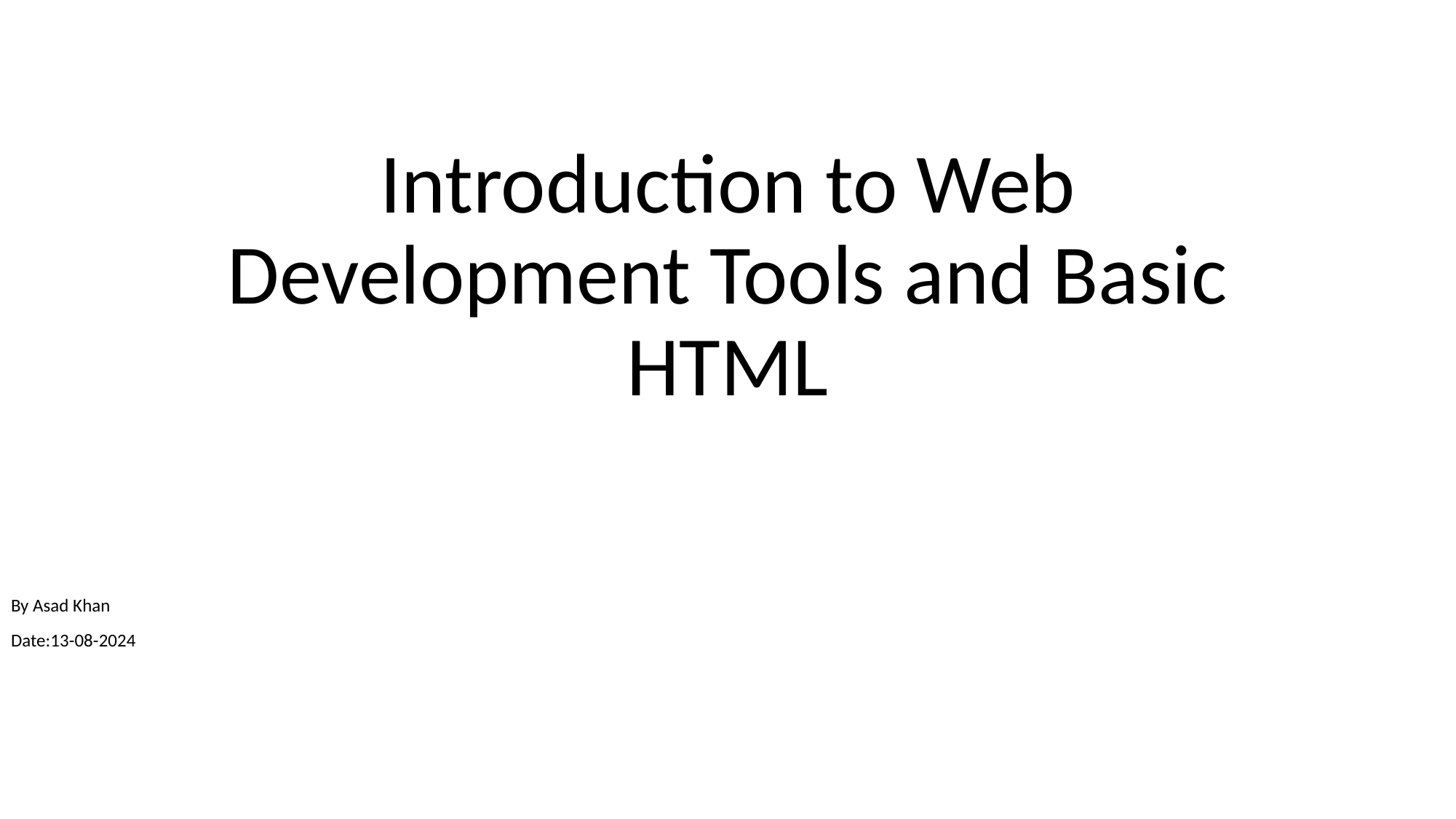

# Introduction to Web Development Tools and Basic HTML
By Asad Khan
Date:13-08-2024